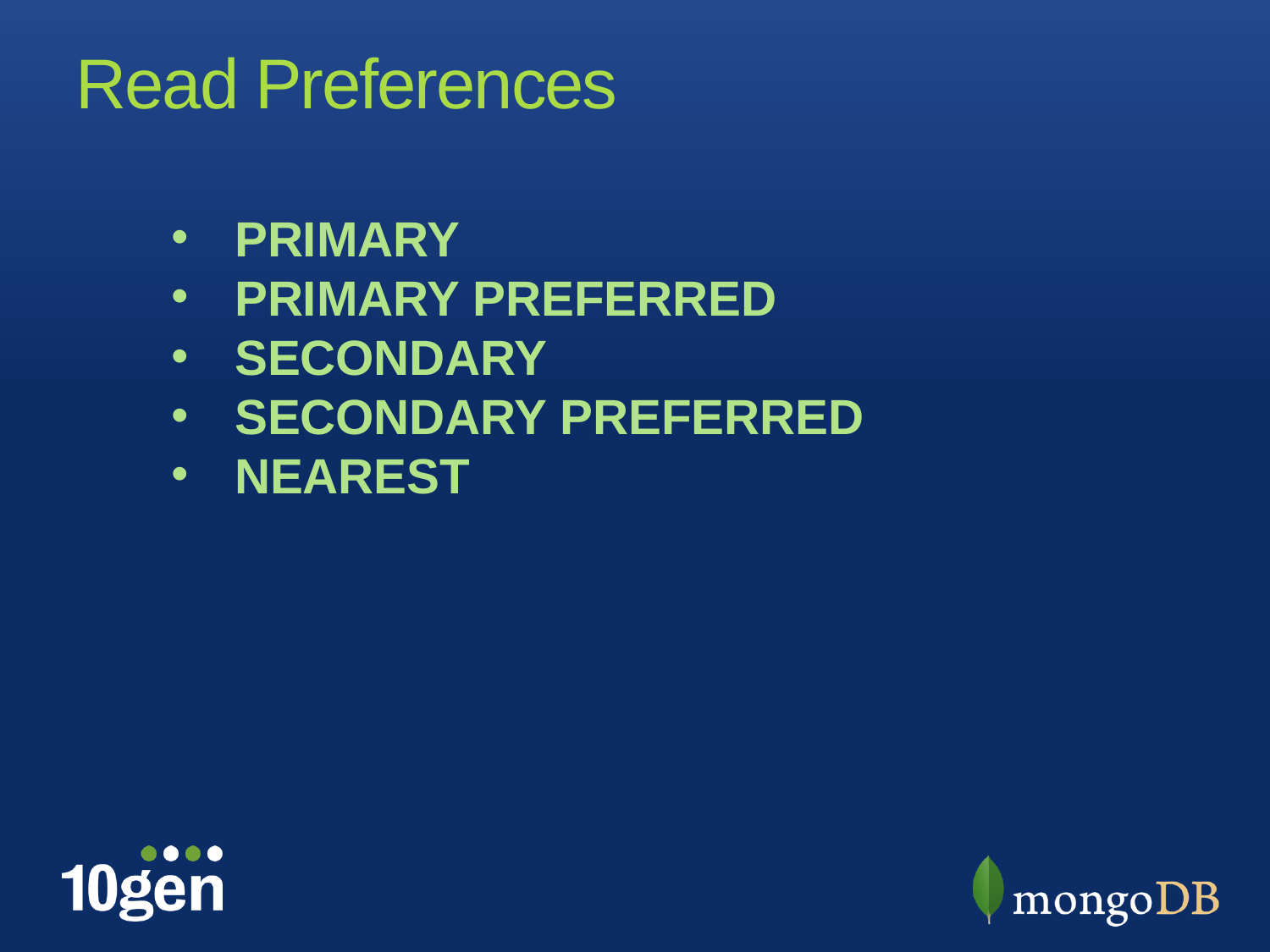

# Read Preferences
PRIMARY
PRIMARY PREFERRED
SECONDARY
SECONDARY PREFERRED
NEAREST